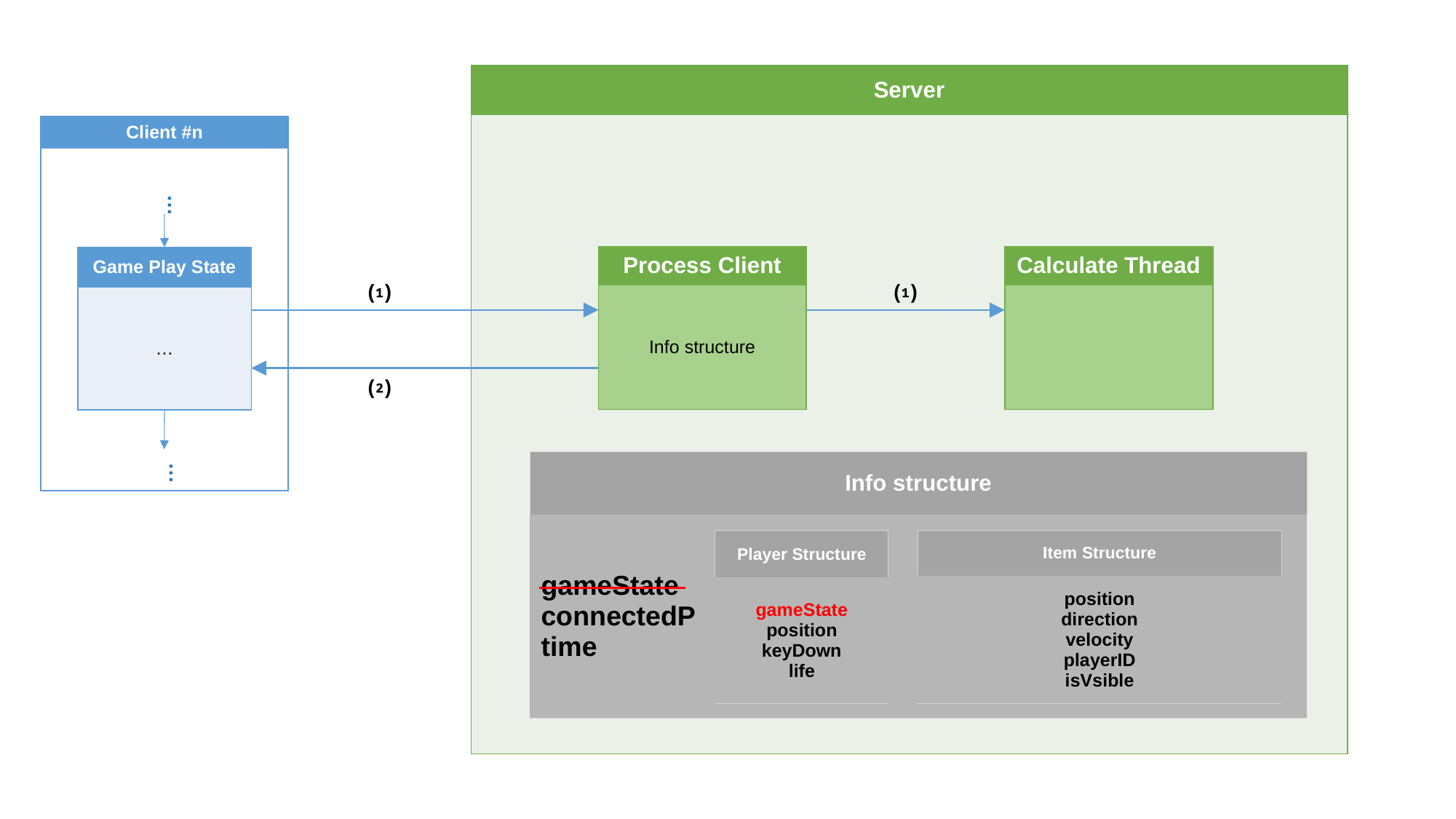

| Server |
| --- |
|  |
| Client #n |
| --- |
|  |
…
| Process Client |
| --- |
| Info structure |
| Calculate Thread |
| --- |
|  |
| Game Play State |
| --- |
| … |
⑴
⑴
⑵
…
| Info structure |
| --- |
| gameState connectedP time |
| Player Structure |
| --- |
| gameState position keyDown life |
| Item Structure |
| --- |
| position direction velocity playerID isVsible |